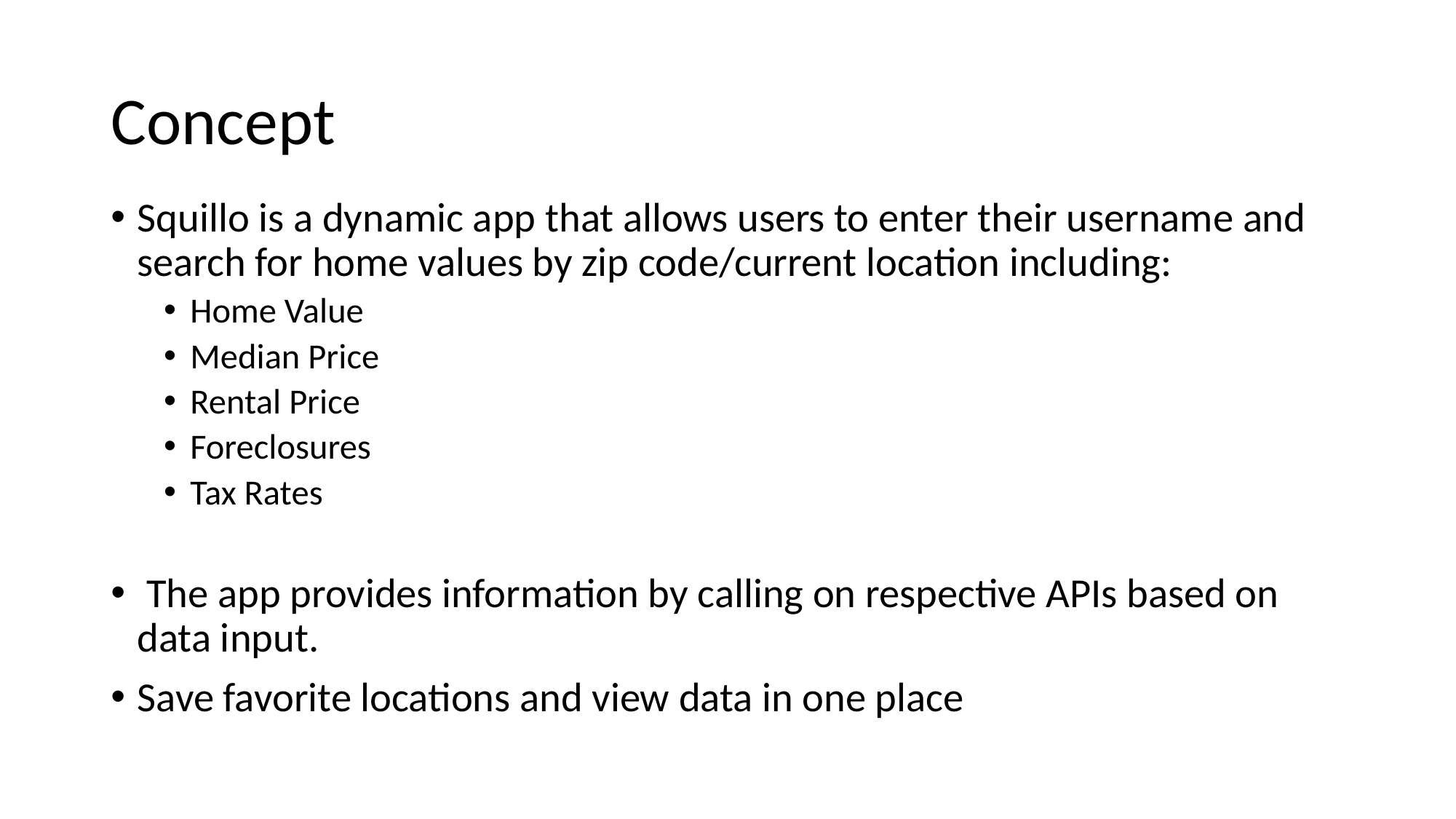

# Concept
Squillo is a dynamic app that allows users to enter their username and search for home values by zip code/current location including:
Home Value
Median Price
Rental Price
Foreclosures
Tax Rates

 The app provides information by calling on respective APIs based on data input.
Save favorite locations and view data in one place